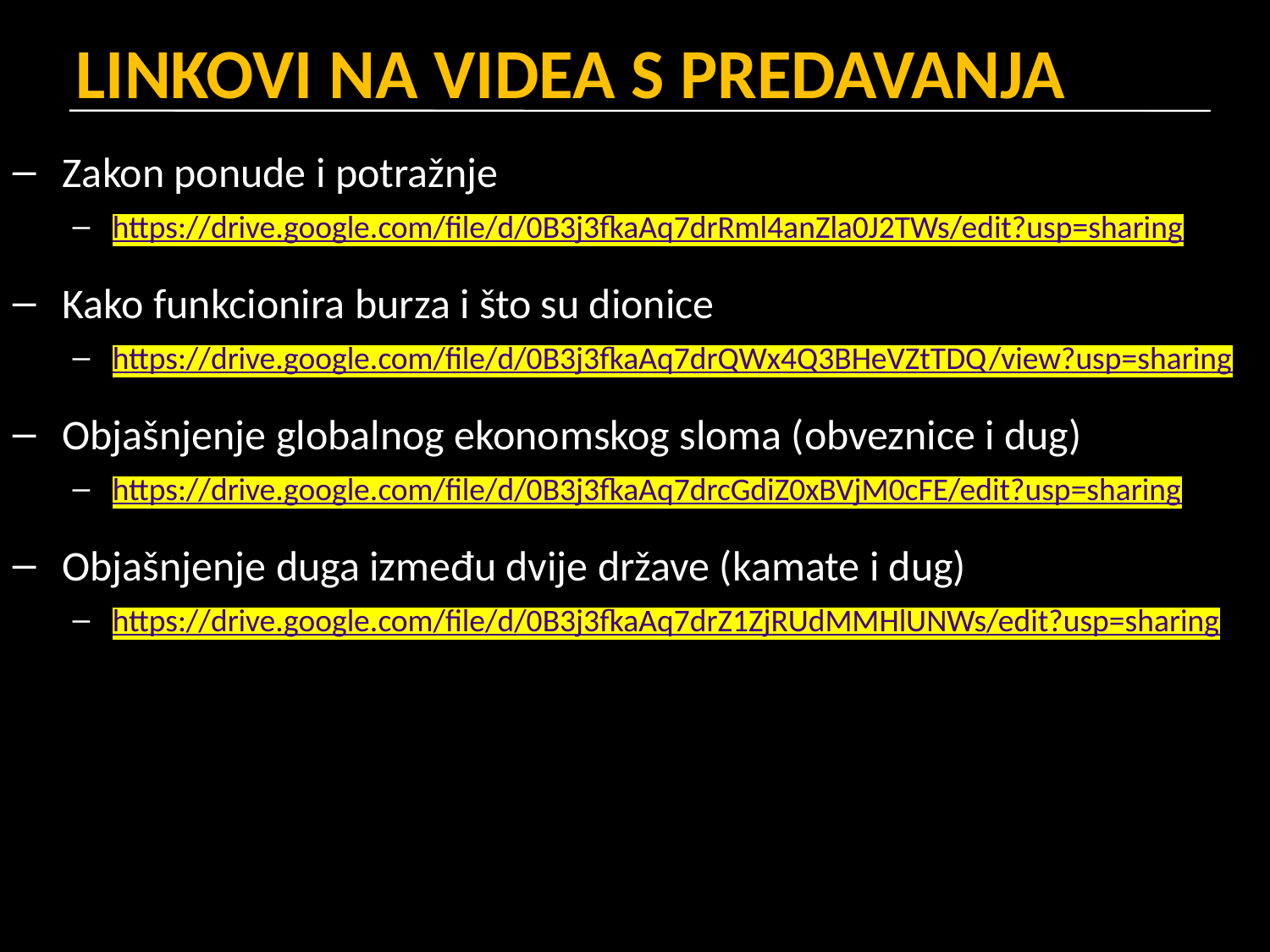

# LINKOVI NA VIDEA S PREDAVANJA
Zakon ponude i potražnje
https://drive.google.com/file/d/0B3j3fkaAq7drRml4anZla0J2TWs/edit?usp=sharing
Kako funkcionira burza i što su dionice
https://drive.google.com/file/d/0B3j3fkaAq7drQWx4Q3BHeVZtTDQ/view?usp=sharing
Objašnjenje globalnog ekonomskog sloma (obveznice i dug)
https://drive.google.com/file/d/0B3j3fkaAq7drcGdiZ0xBVjM0cFE/edit?usp=sharing
Objašnjenje duga između dvije države (kamate i dug)
https://drive.google.com/file/d/0B3j3fkaAq7drZ1ZjRUdMMHlUNWs/edit?usp=sharing